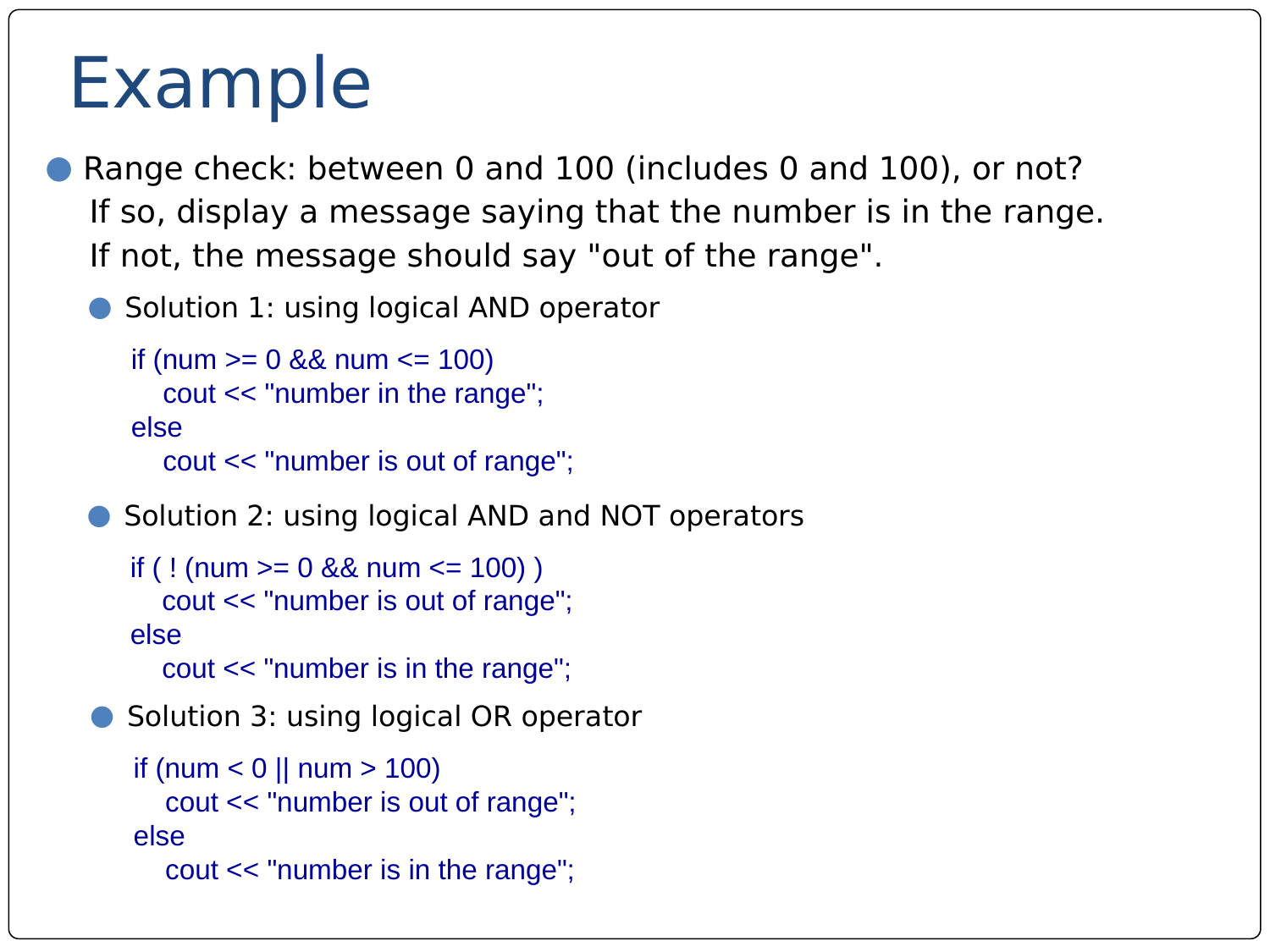

# Example
Range check: between 0 and 100 (includes 0 and 100), or not?
If so, display a message saying that the number is in the range.
If not, the message should say "out of the range".

Solution 1: using logical AND operator
if (num >= 0 && num <= 100)
	cout << "number in the range";
else
	cout << "number is out of range";

Solution 2: using logical AND and NOT operators
if ( ! (num >= 0 && num <= 100) )
	cout << "number is out of range";
else
	cout << "number is in the range";
Solution 3: using logical OR operator
if (num < 0 || num > 100)
	cout << "number is out of range";
else
	cout << "number is in the range";